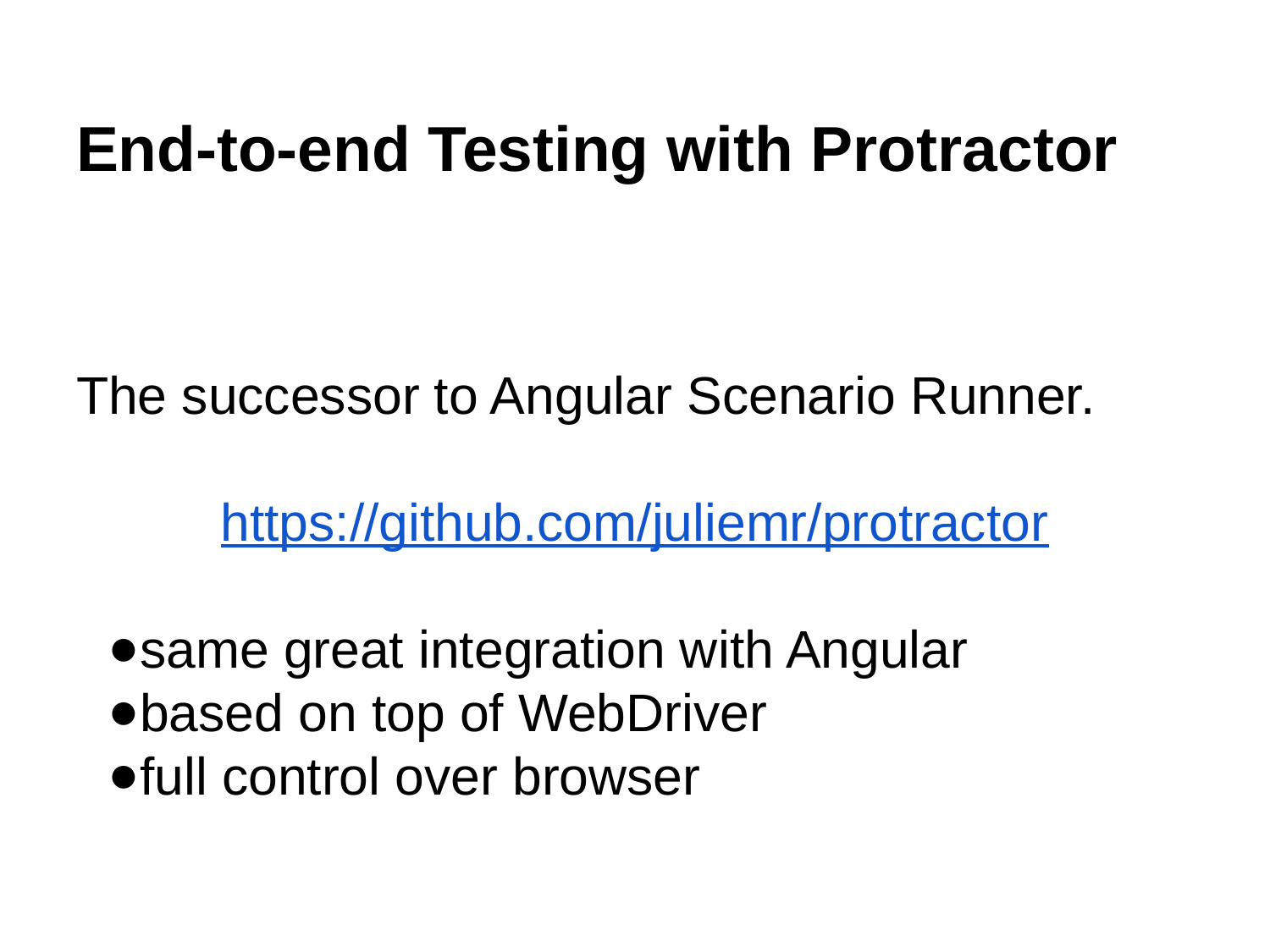

# End-to-end Testing with Protractor

The successor to Angular Scenario Runner.

https://github.com/juliemr/protractor

same great integration with Angular
based on top of WebDriver
full control over browser